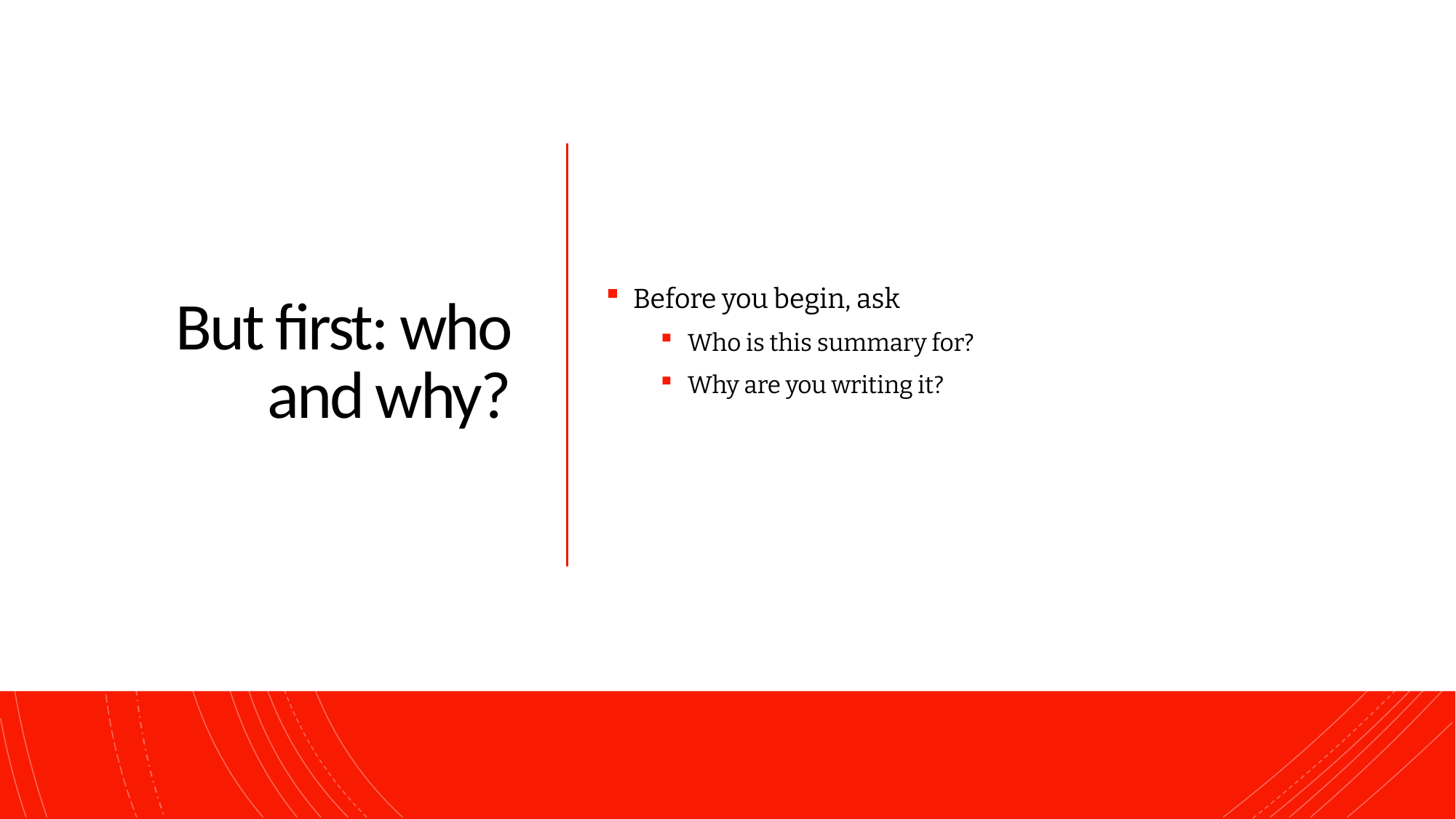

# But first: who and why?
Before you begin, ask
Who is this summary for?
Why are you writing it?